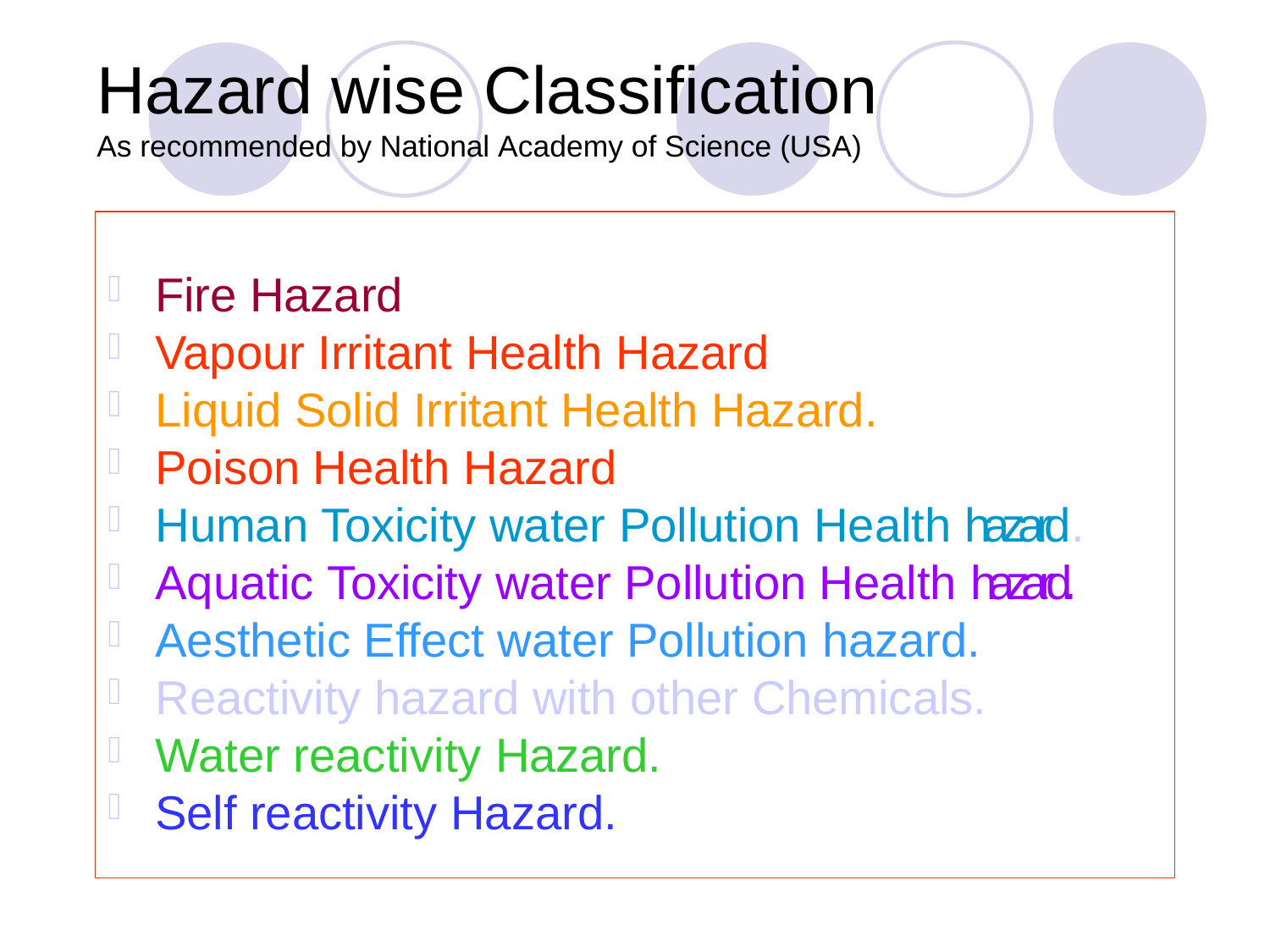

# Hazard wise Classification
As recommended by National Academy of Science (USA)

Fire Hazard
Vapour Irritant Health Hazard
Liquid Solid Irritant Health Hazard.
Poison Health Hazard
Human Toxicity water Pollution Health hazard.
Aquatic Toxicity water Pollution Health hazard.
Aesthetic Effect water Pollution hazard.
Reactivity hazard with other Chemicals.
Water reactivity Hazard.
Self reactivity Hazard.